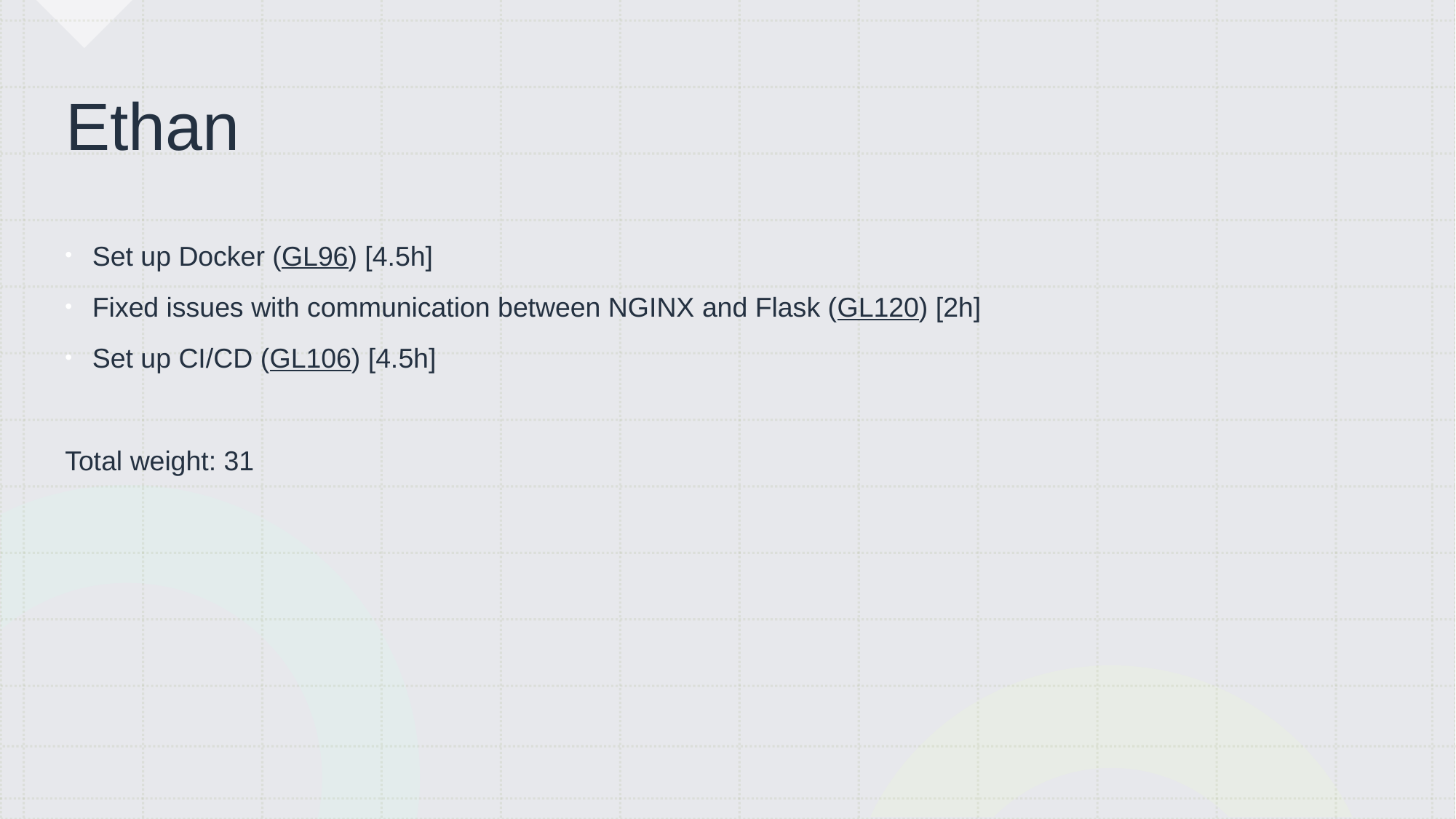

# Ethan
Set up Docker (GL96) [4.5h]
Fixed issues with communication between NGINX and Flask (GL120) [2h]
Set up CI/CD (GL106) [4.5h]

Total weight: 31